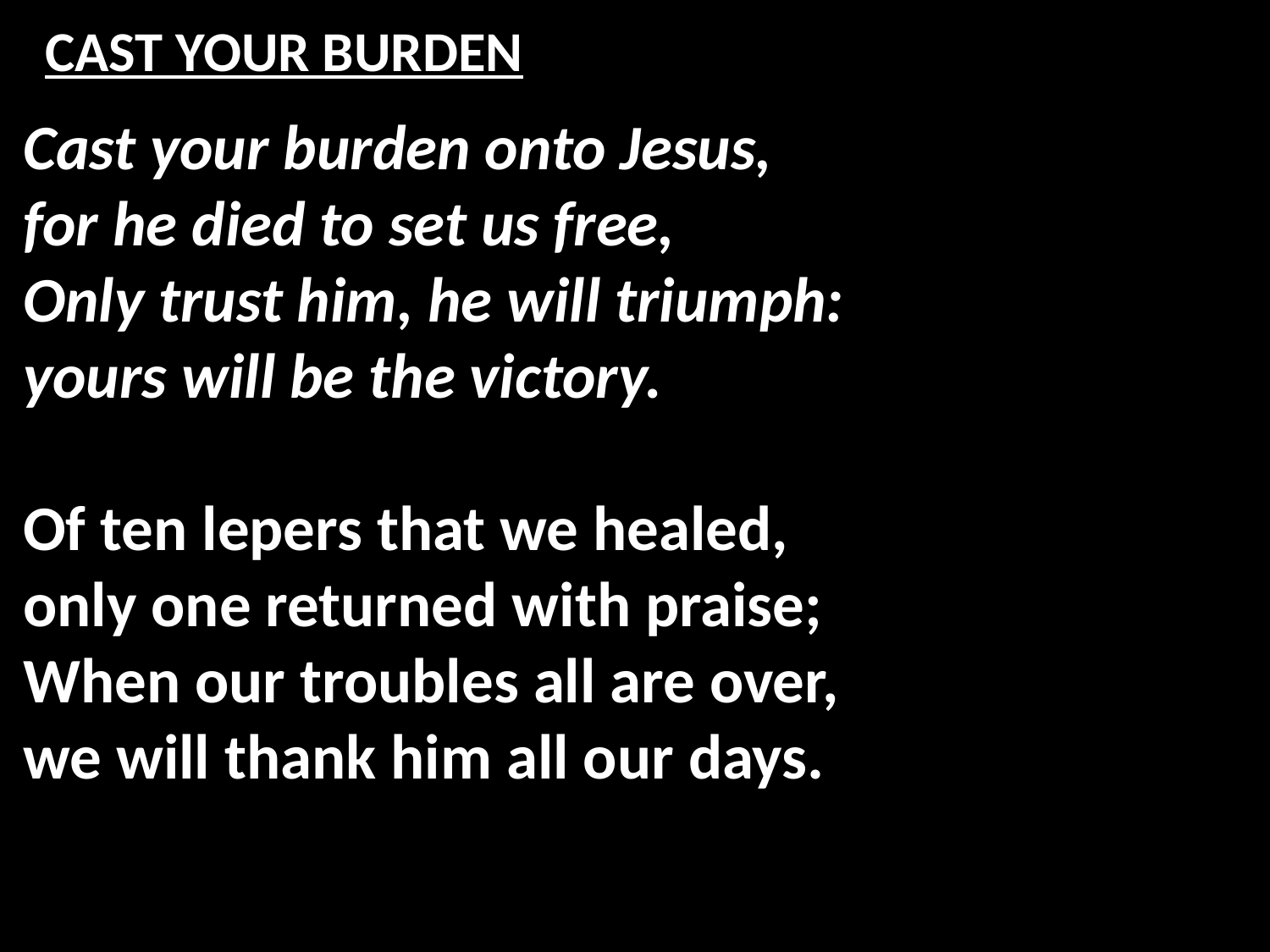

# CAST YOUR BURDEN
Cast your burden onto Jesus,
for he died to set us free,
Only trust him, he will triumph:
yours will be the victory.

Of ten lepers that we healed,
only one returned with praise;
When our troubles all are over,
we will thank him all our days.